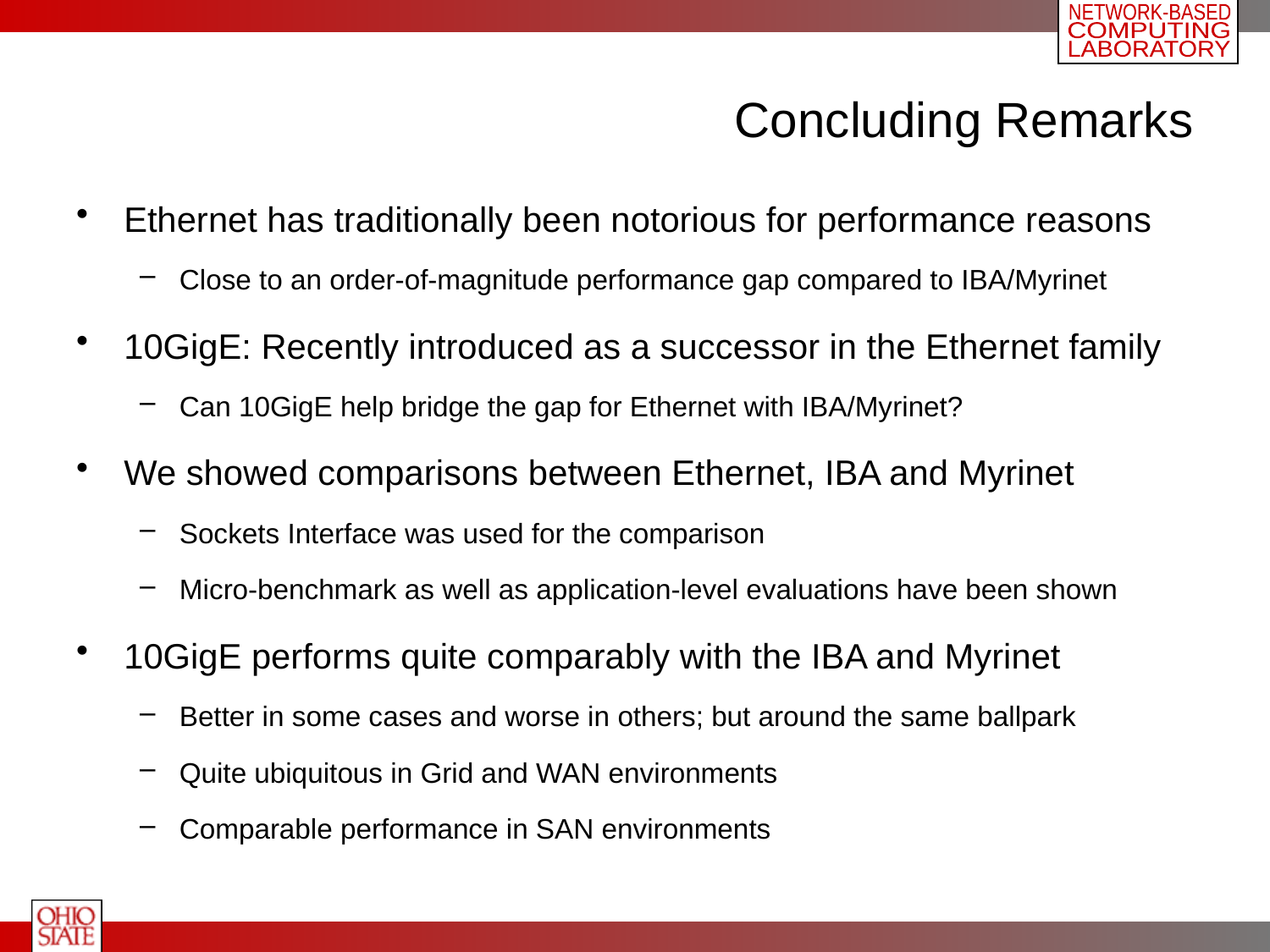

# Concluding Remarks
Ethernet has traditionally been notorious for performance reasons
Close to an order-of-magnitude performance gap compared to IBA/Myrinet
10GigE: Recently introduced as a successor in the Ethernet family
Can 10GigE help bridge the gap for Ethernet with IBA/Myrinet?
We showed comparisons between Ethernet, IBA and Myrinet
Sockets Interface was used for the comparison
Micro-benchmark as well as application-level evaluations have been shown
10GigE performs quite comparably with the IBA and Myrinet
Better in some cases and worse in others; but around the same ballpark
Quite ubiquitous in Grid and WAN environments
Comparable performance in SAN environments